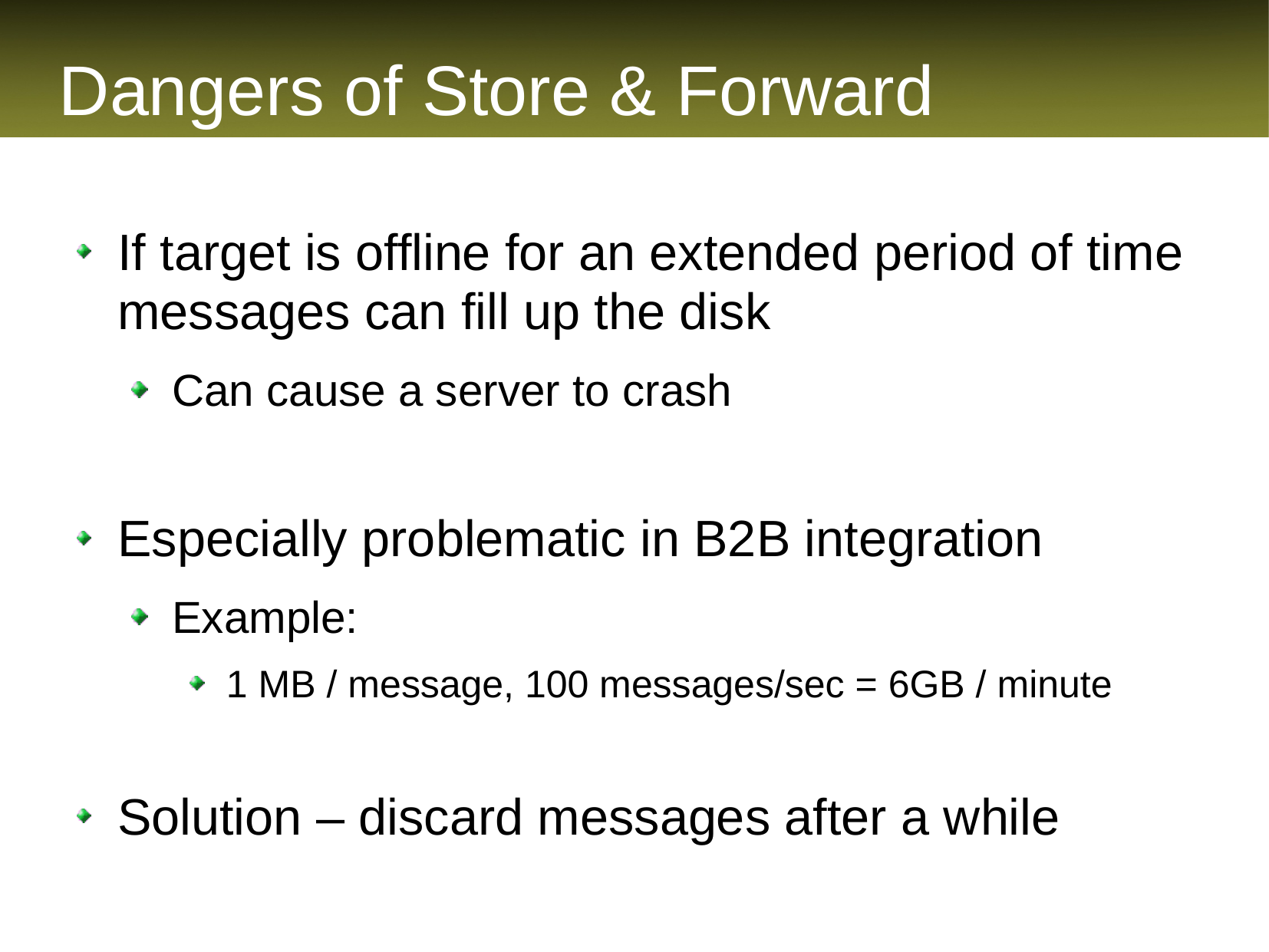

# Dangers of Store & Forward
If target is offline for an extended period of time messages can fill up the disk
Can cause a server to crash

Especially problematic in B2B integration
Example:
1 MB / message, 100 messages/sec = 6GB / minute

Solution – discard messages after a while